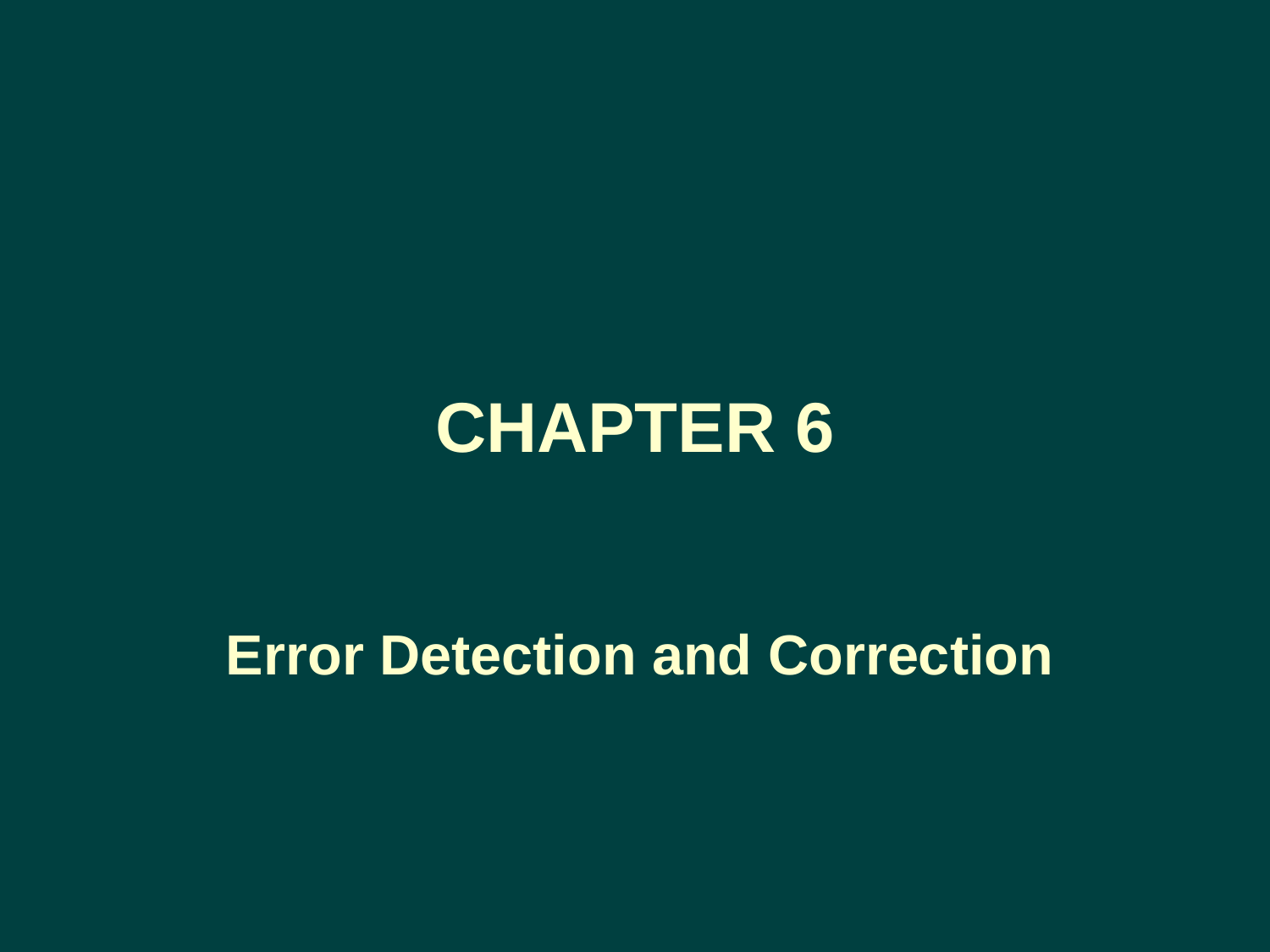

Chapter 6
# Error Detection and Correction